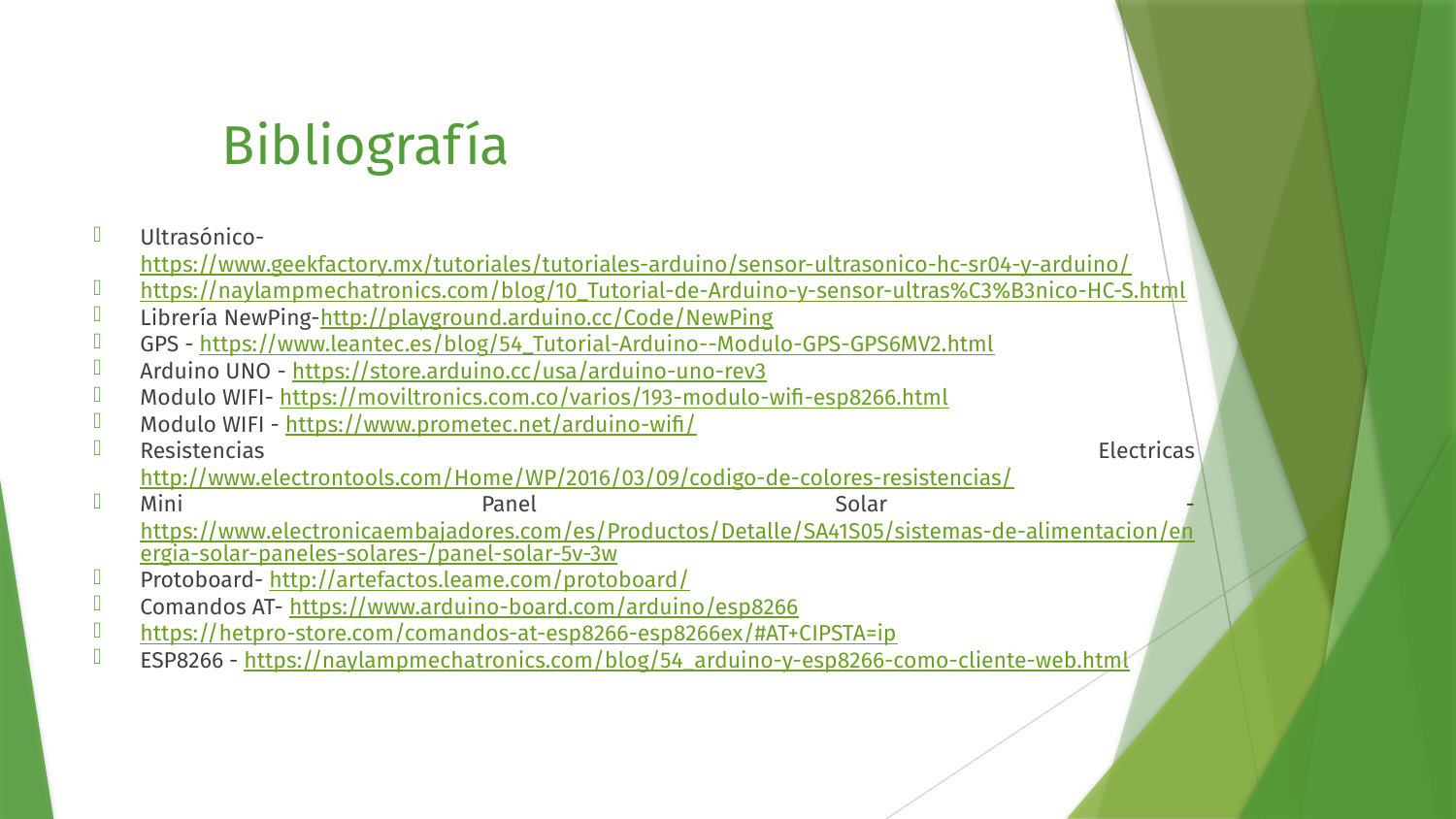

# Bibliografía

Ultrasónico-https://www.geekfactory.mx/tutoriales/tutoriales-arduino/sensor-ultrasonico-hc-sr04-y-arduino/
https://naylampmechatronics.com/blog/10_Tutorial-de-Arduino-y-sensor-ultras%C3%B3nico-HC-S.html
Librería NewPing-http://playground.arduino.cc/Code/NewPing
GPS - https://www.leantec.es/blog/54_Tutorial-Arduino--Modulo-GPS-GPS6MV2.html
Arduino UNO - https://store.arduino.cc/usa/arduino-uno-rev3
Modulo WIFI- https://moviltronics.com.co/varios/193-modulo-wifi-esp8266.html
Modulo WIFI - https://www.prometec.net/arduino-wifi/
Resistencias Electricas http://www.electrontools.com/Home/WP/2016/03/09/codigo-de-colores-resistencias/
Mini Panel Solar - https://www.electronicaembajadores.com/es/Productos/Detalle/SA41S05/sistemas-de-alimentacion/energia-solar-paneles-solares-/panel-solar-5v-3w
Protoboard- http://artefactos.leame.com/protoboard/
Comandos AT- https://www.arduino-board.com/arduino/esp8266
https://hetpro-store.com/comandos-at-esp8266-esp8266ex/#AT+CIPSTA=ip
ESP8266 - https://naylampmechatronics.com/blog/54_arduino-y-esp8266-como-cliente-web.html